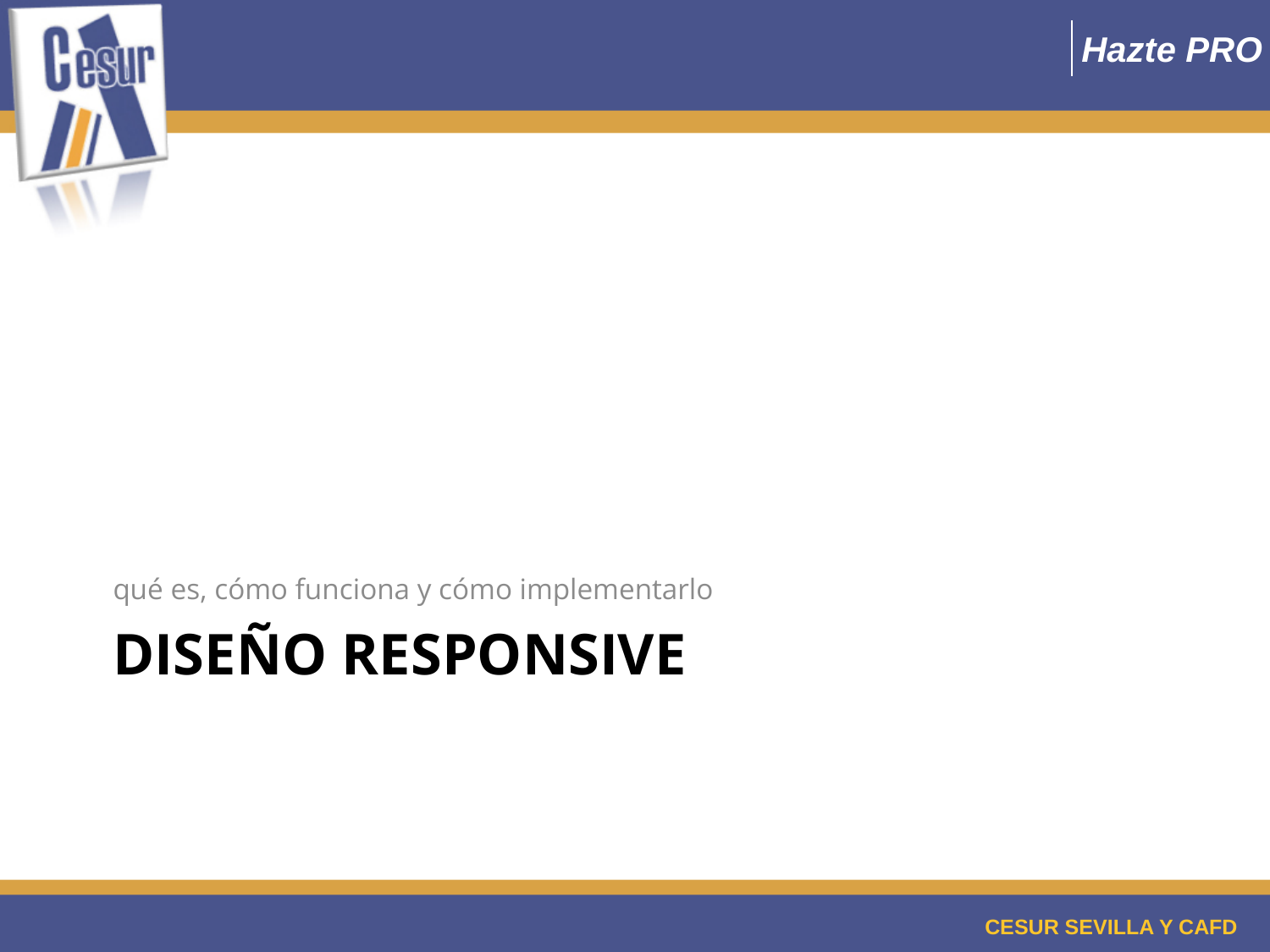

qué es, cómo funciona y cómo implementarlo
# Diseño Responsive